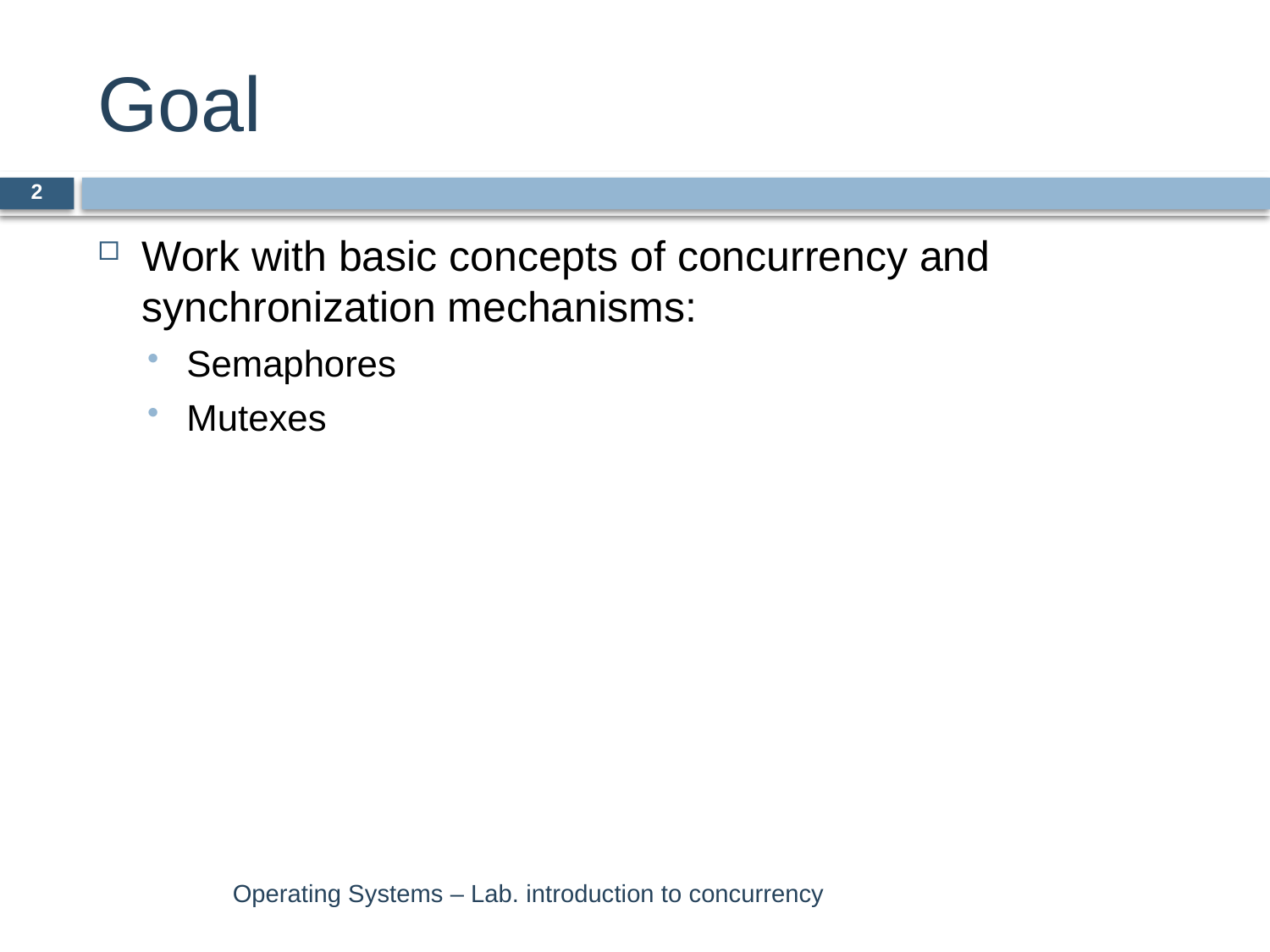

# Goal
2
Work with basic concepts of concurrency and synchronization mechanisms:
Semaphores
Mutexes

Operating Systems – Lab. introduction to concurrency